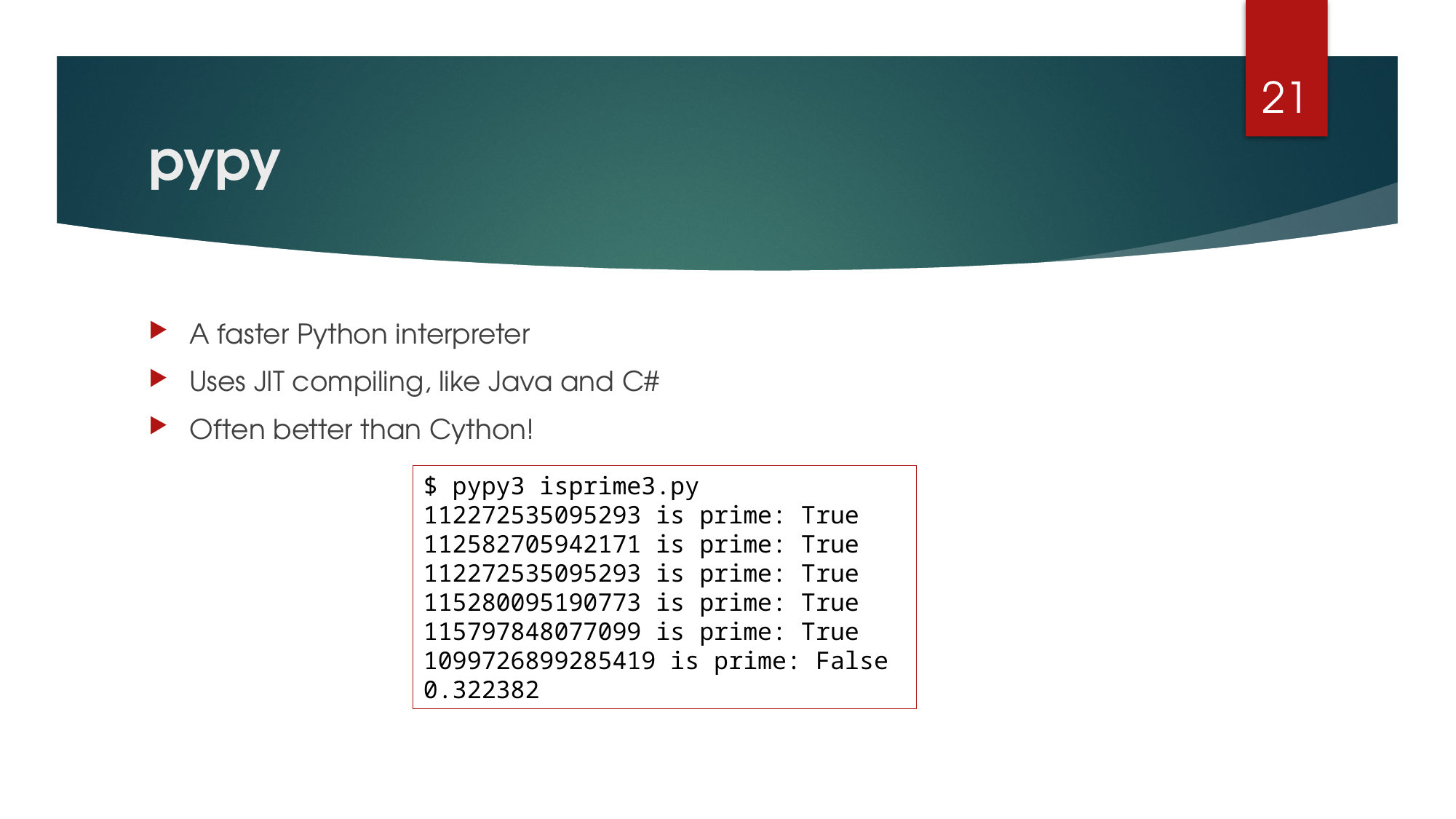

21
# pypy
A faster Python interpreter
Uses JIT compiling, like Java and C#
Often better than Cython!
$ pypy3 isprime3.py
112272535095293 is prime: True
112582705942171 is prime: True
112272535095293 is prime: True
115280095190773 is prime: True
115797848077099 is prime: True
1099726899285419 is prime: False
0.322382